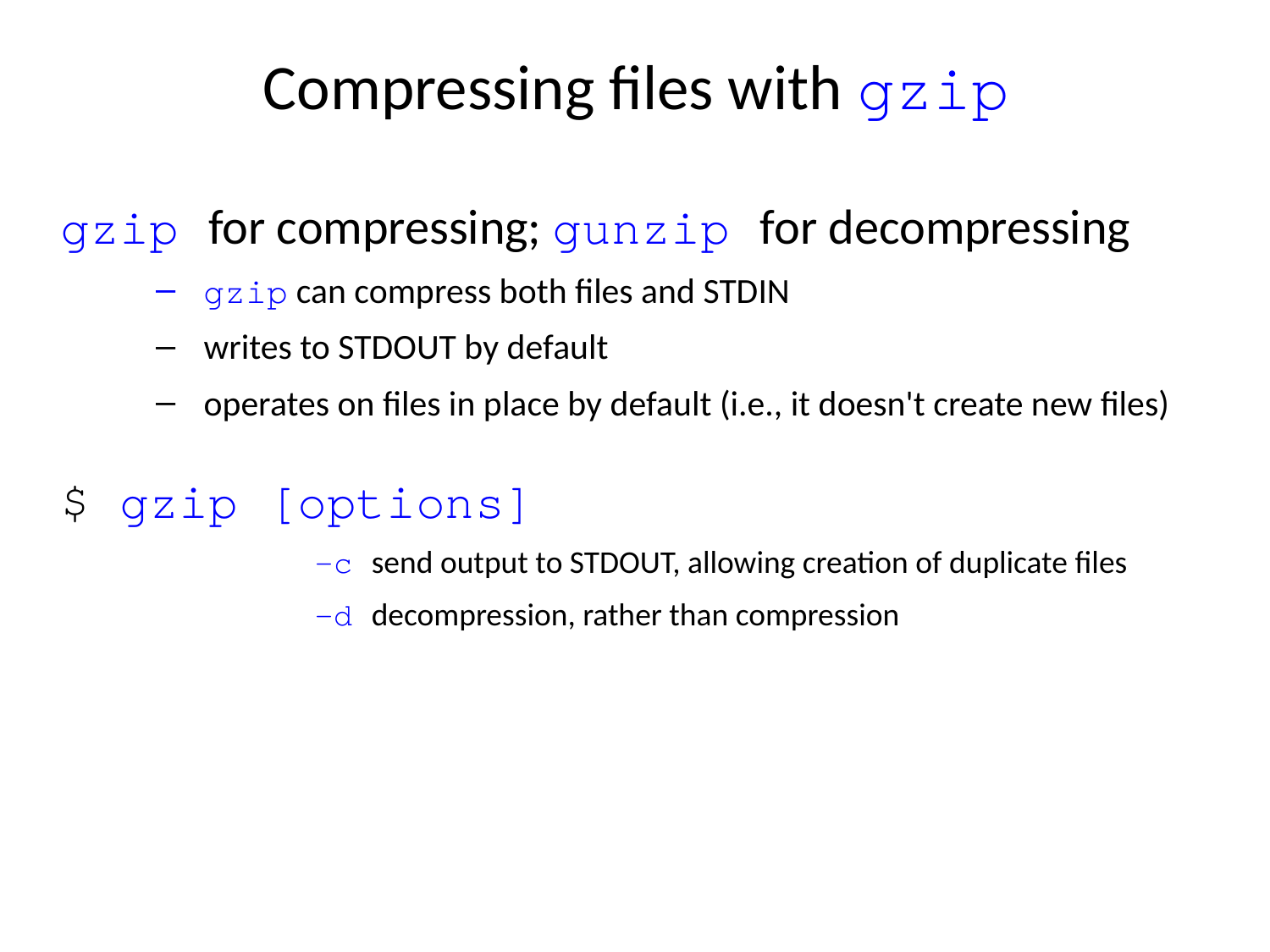

# Compressing files with gzip
gzip for compressing; gunzip for decompressing
gzip can compress both files and STDIN
writes to STDOUT by default
operates on files in place by default (i.e., it doesn't create new files)
$ gzip [options]
		-c send output to STDOUT, allowing creation of duplicate files
		-d decompression, rather than compression